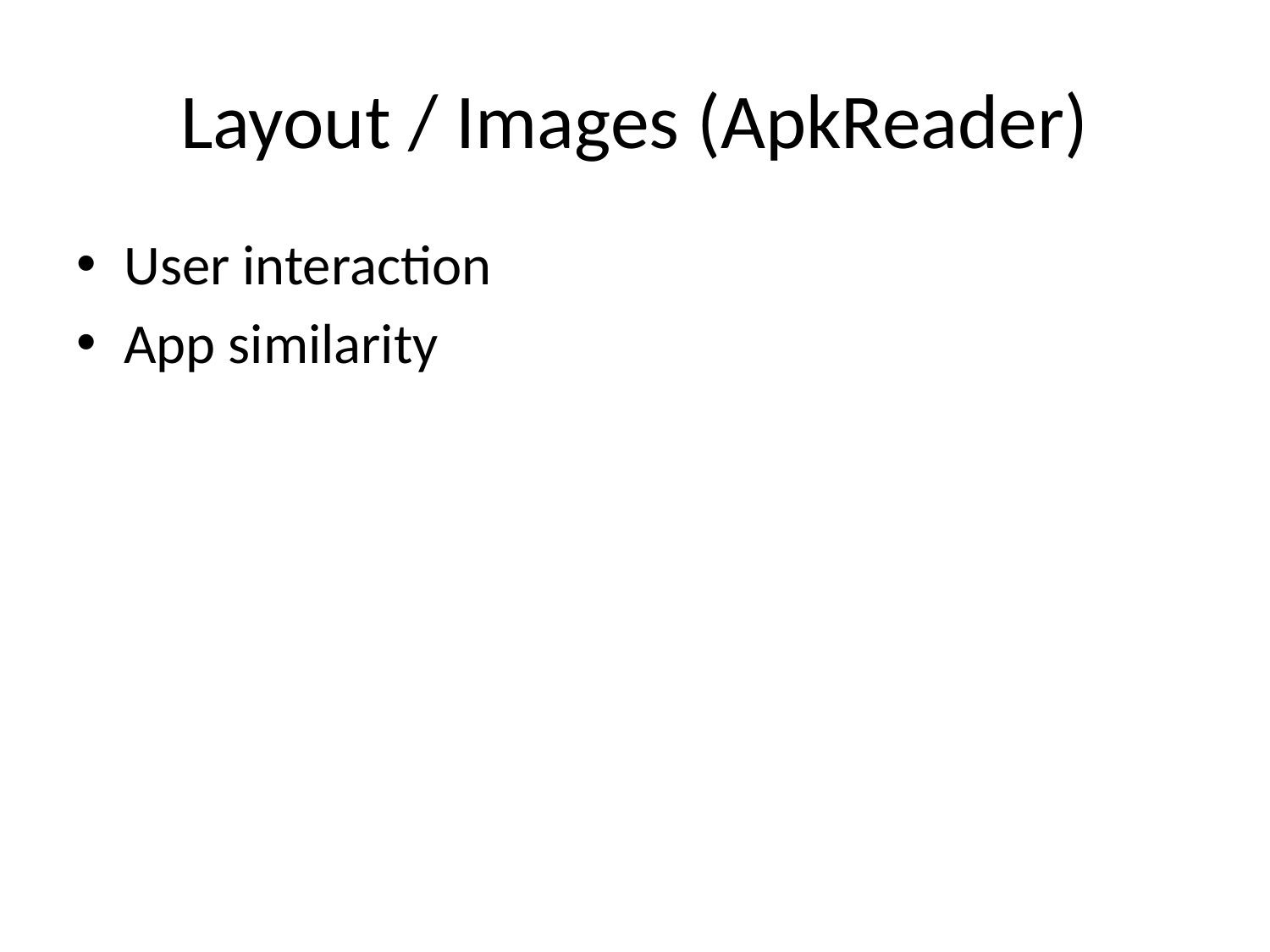

# Layout / Images (ApkReader)
User interaction
App similarity